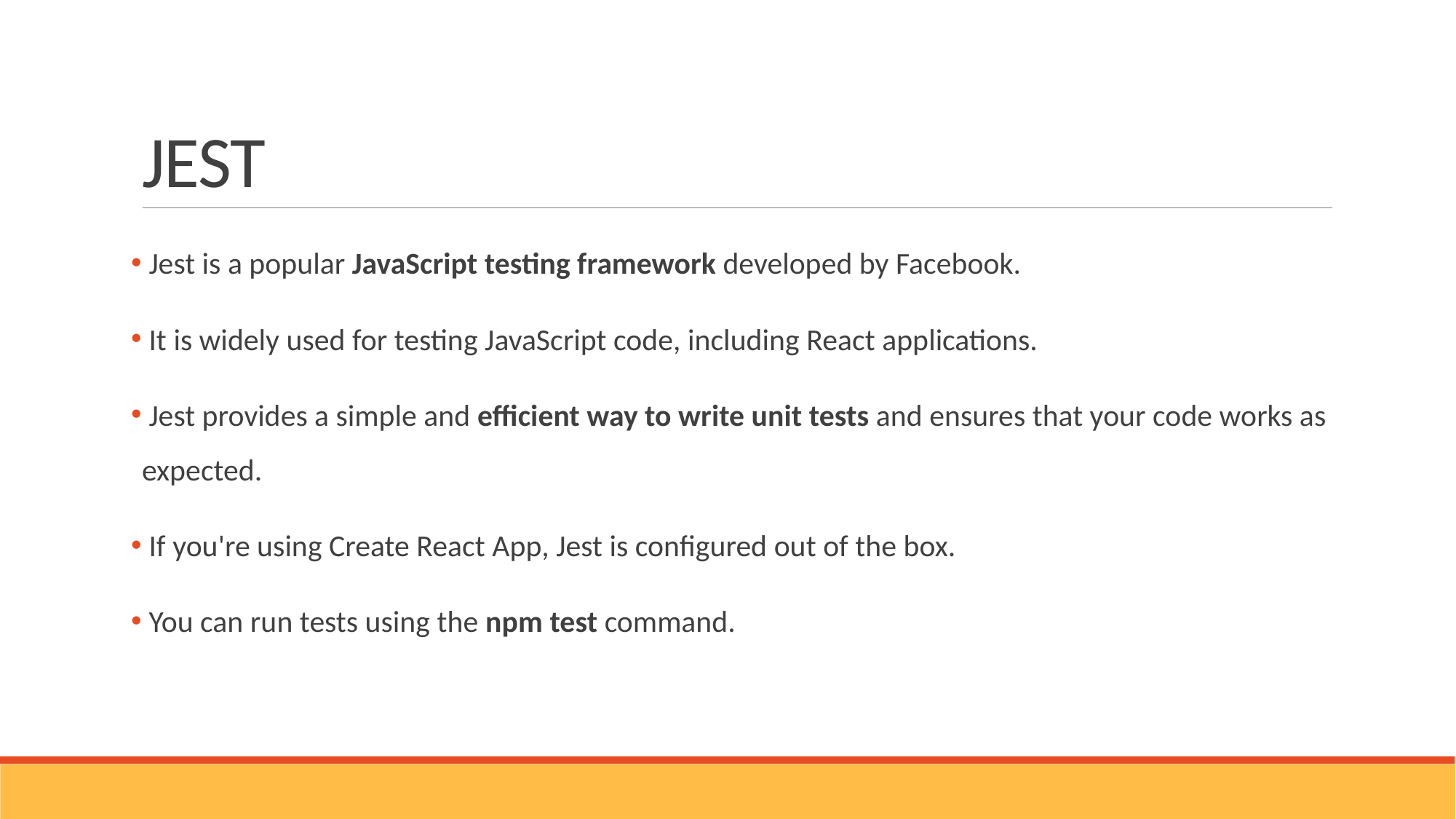

# JEST
 Jest is a popular JavaScript testing framework developed by Facebook.
 It is widely used for testing JavaScript code, including React applications.
 Jest provides a simple and efficient way to write unit tests and ensures that your code works as expected.
 If you're using Create React App, Jest is configured out of the box.
 You can run tests using the npm test command.